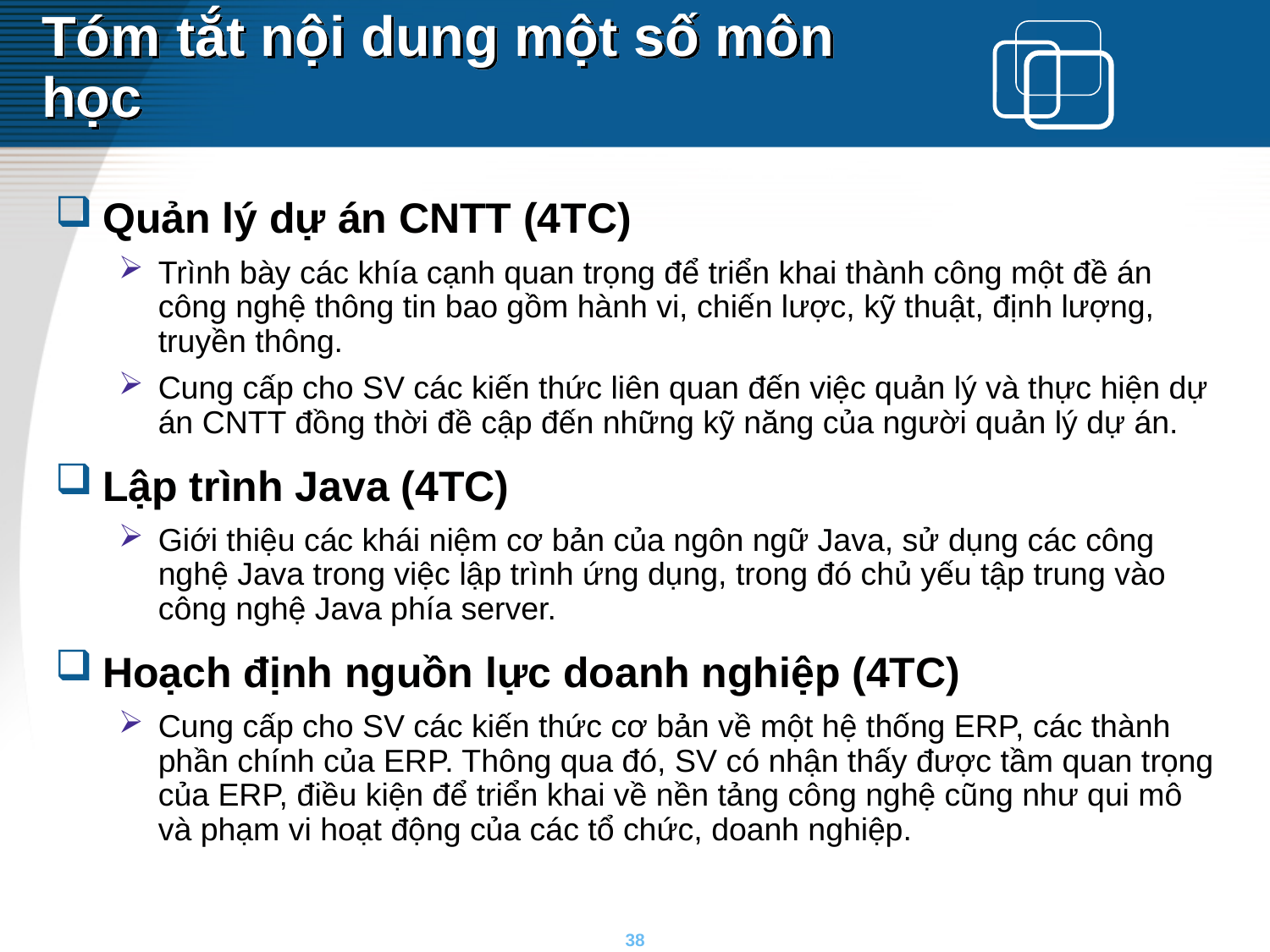

# Tóm tắt nội dung một số môn học
Quản lý dự án CNTT (4TC)
Trình bày các khía cạnh quan trọng để triển khai thành công một đề án công nghệ thông tin bao gồm hành vi, chiến lược, kỹ thuật, định lượng, truyền thông.
Cung cấp cho SV các kiến thức liên quan đến việc quản lý và thực hiện dự án CNTT đồng thời đề cập đến những kỹ năng của người quản lý dự án.
Lập trình Java (4TC)
Giới thiệu các khái niệm cơ bản của ngôn ngữ Java, sử dụng các công nghệ Java trong việc lập trình ứng dụng, trong đó chủ yếu tập trung vào công nghệ Java phía server.
Hoạch định nguồn lực doanh nghiệp (4TC)
Cung cấp cho SV các kiến thức cơ bản về một hệ thống ERP, các thành phần chính của ERP. Thông qua đó, SV có nhận thấy được tầm quan trọng của ERP, điều kiện để triển khai về nền tảng công nghệ cũng như qui mô và phạm vi hoạt động của các tổ chức, doanh nghiệp.

38
38